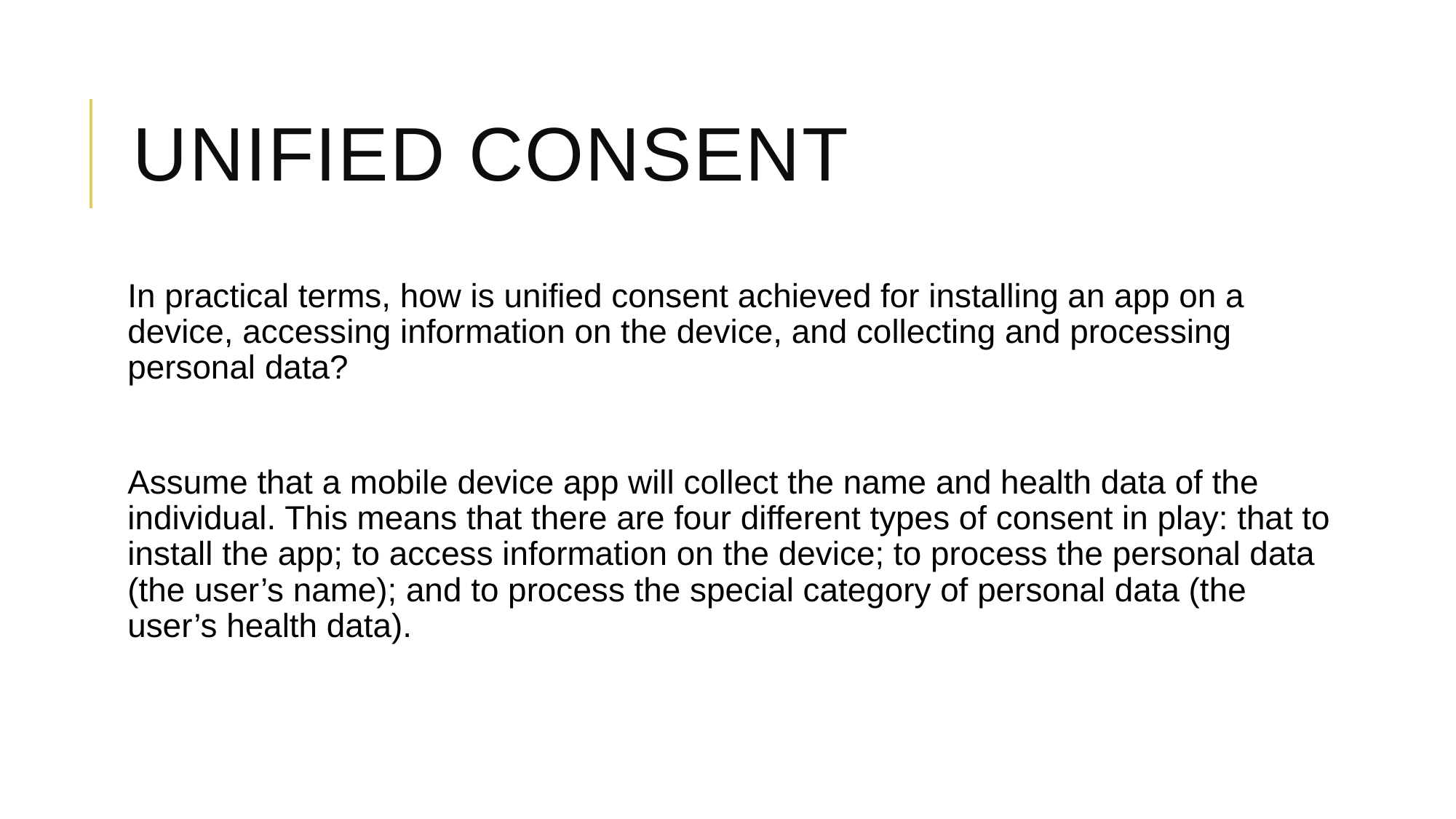

# Unified consent
In practical terms, how is unified consent achieved for installing an app on a device, accessing information on the device, and collecting and processing personal data?

Assume that a mobile device app will collect the name and health data of the individual. This means that there are four different types of consent in play: that to install the app; to access information on the device; to process the personal data (the user’s name); and to process the special category of personal data (the user’s health data).